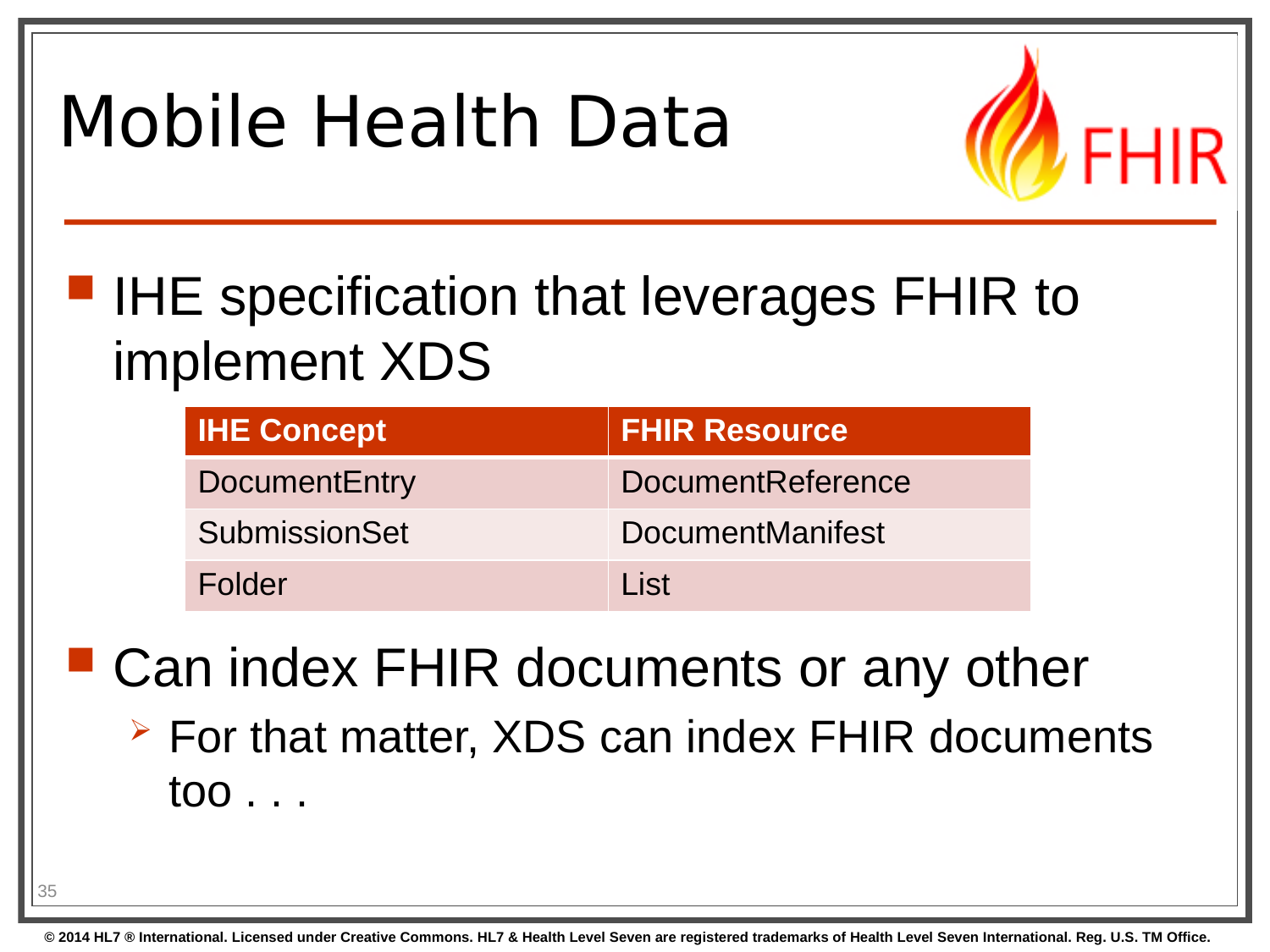

# Mobile Health Data
IHE specification that leverages FHIR to implement XDS

Can index FHIR documents or any other
For that matter, XDS can index FHIR documents too . . .

| IHE Concept | FHIR Resource |
| --- | --- |
| DocumentEntry | DocumentReference |
| SubmissionSet | DocumentManifest |
| Folder | List |
35